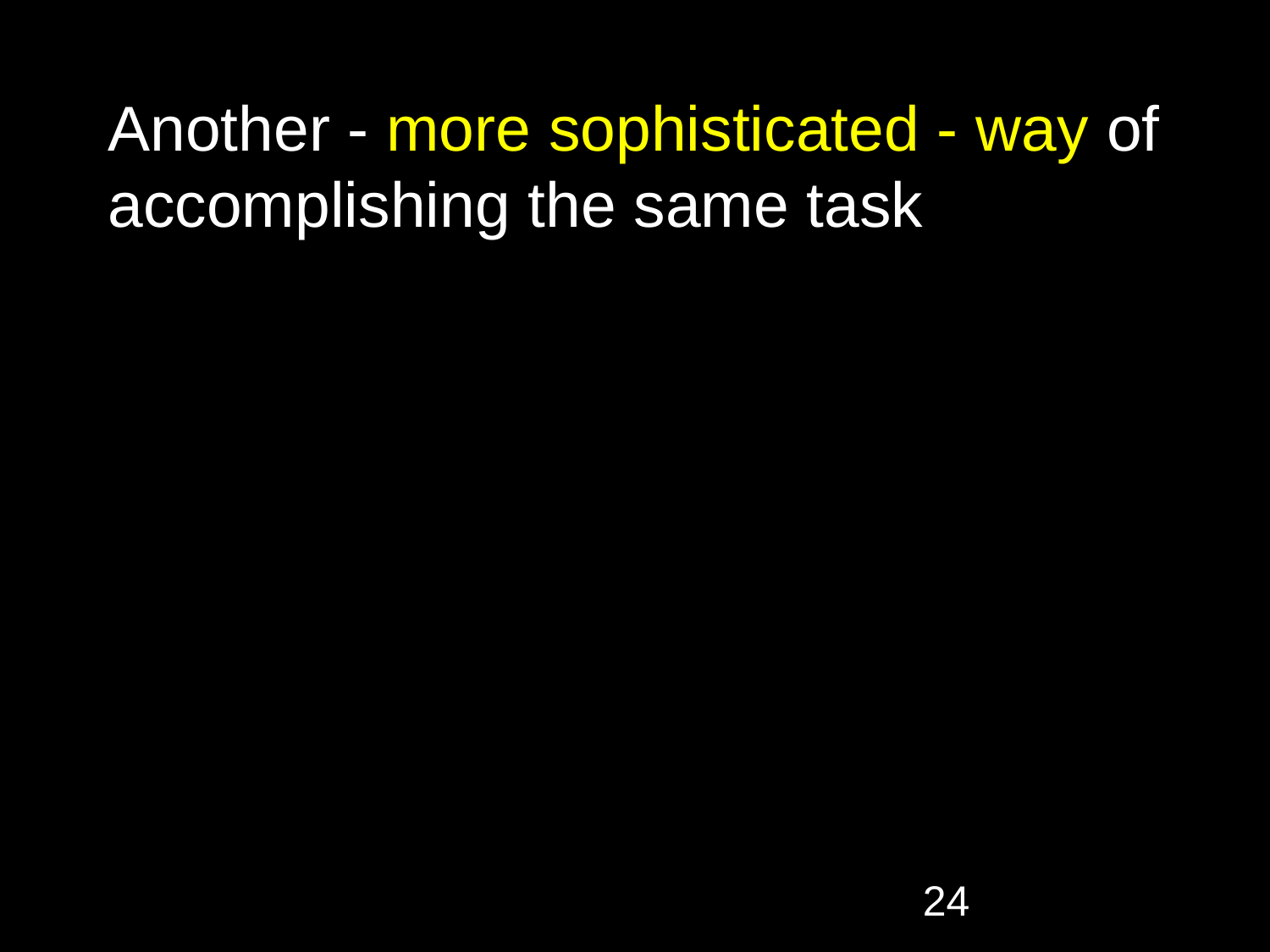

# Another - more sophisticated - way of accomplishing the same task
24